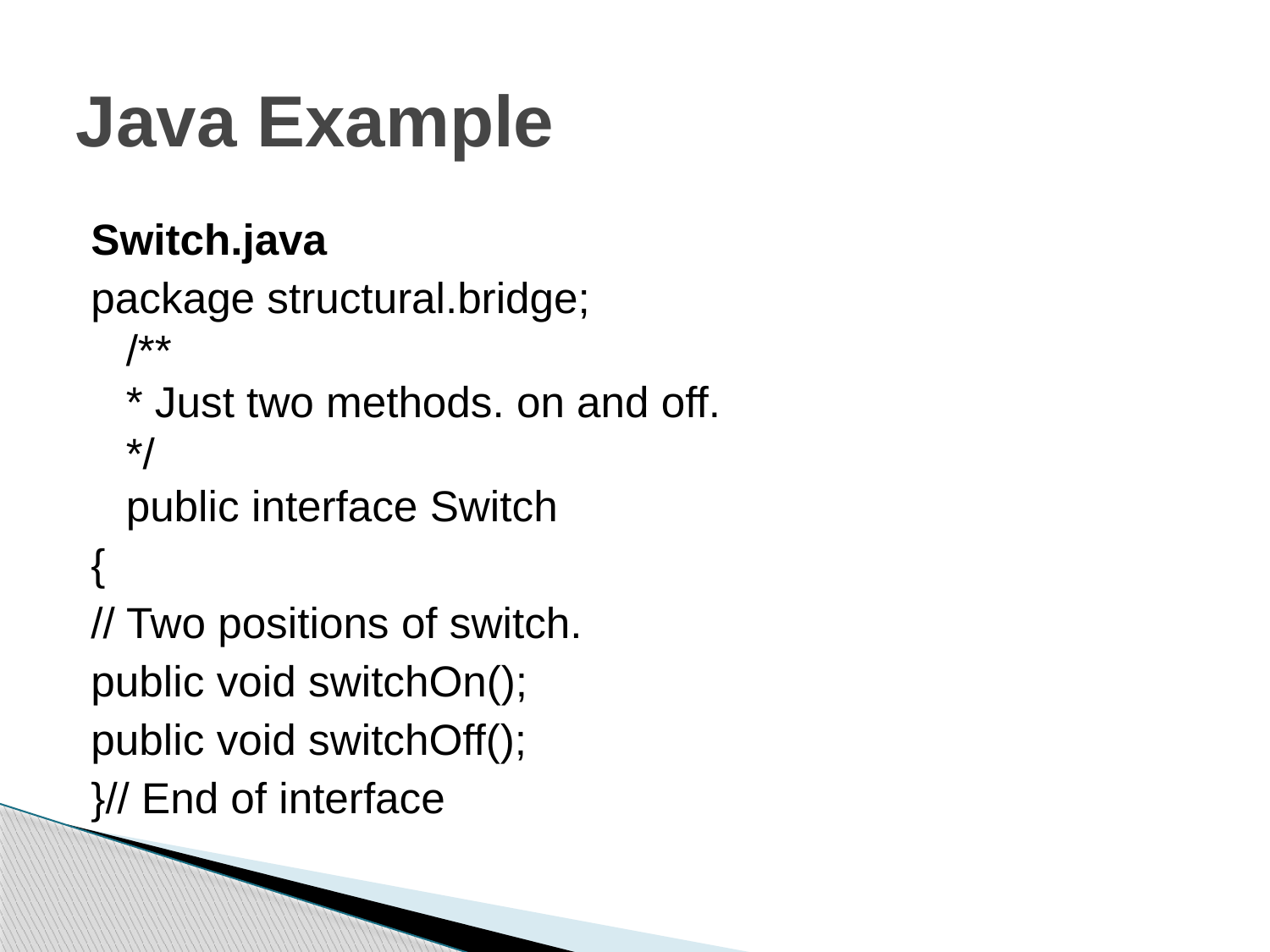

# Java Example
Switch.java
package structural.bridge;
/**
* Just two methods. on and off.
*/
public interface Switch
{
// Two positions of switch.
public void switchOn();
public void switchOff();
}// End of interface